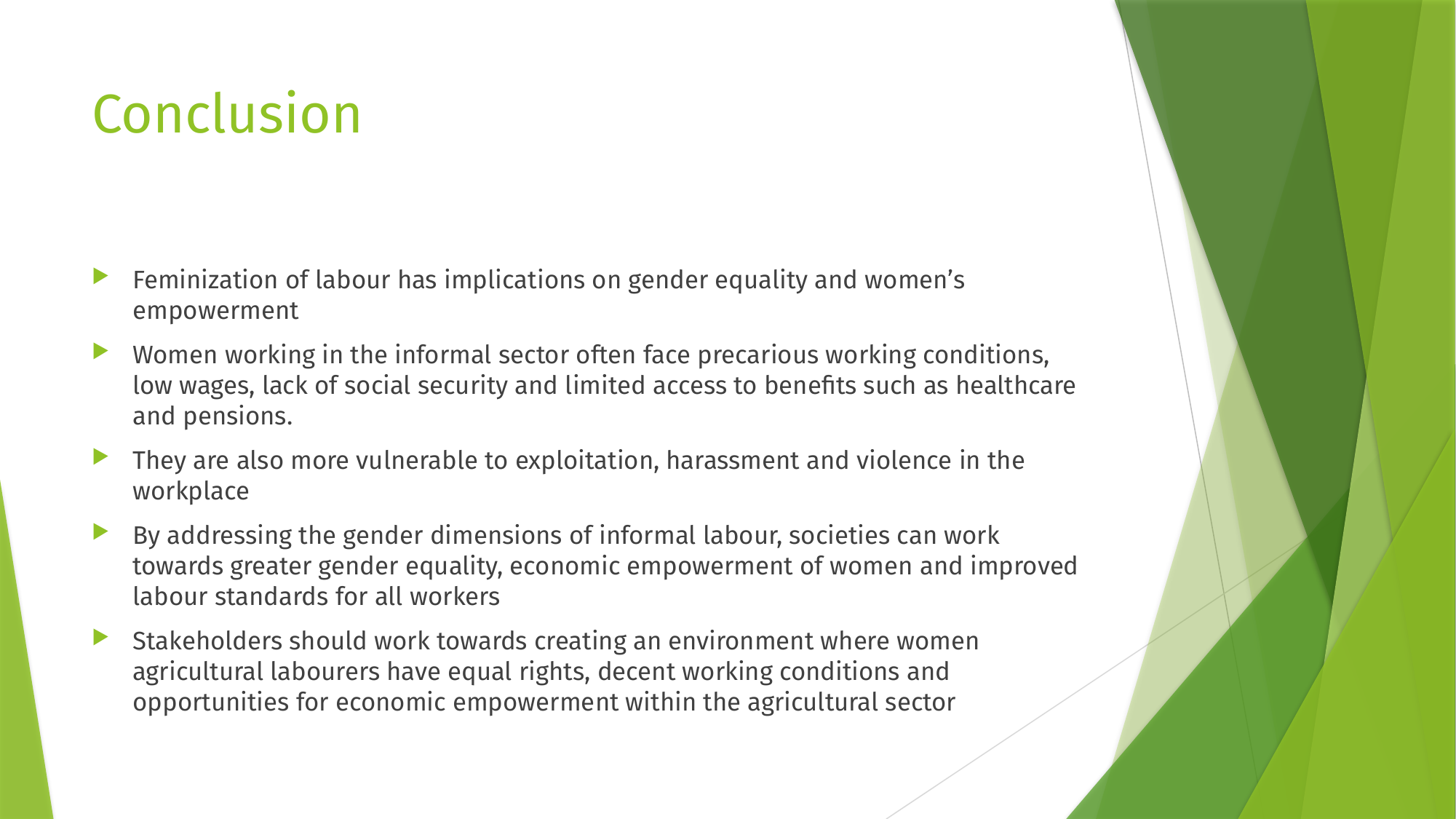

# Conclusion
Feminization of labour has implications on gender equality and women’s empowerment
Women working in the informal sector often face precarious working conditions, low wages, lack of social security and limited access to benefits such as healthcare and pensions.
They are also more vulnerable to exploitation, harassment and violence in the workplace
By addressing the gender dimensions of informal labour, societies can work towards greater gender equality, economic empowerment of women and improved labour standards for all workers
Stakeholders should work towards creating an environment where women agricultural labourers have equal rights, decent working conditions and opportunities for economic empowerment within the agricultural sector